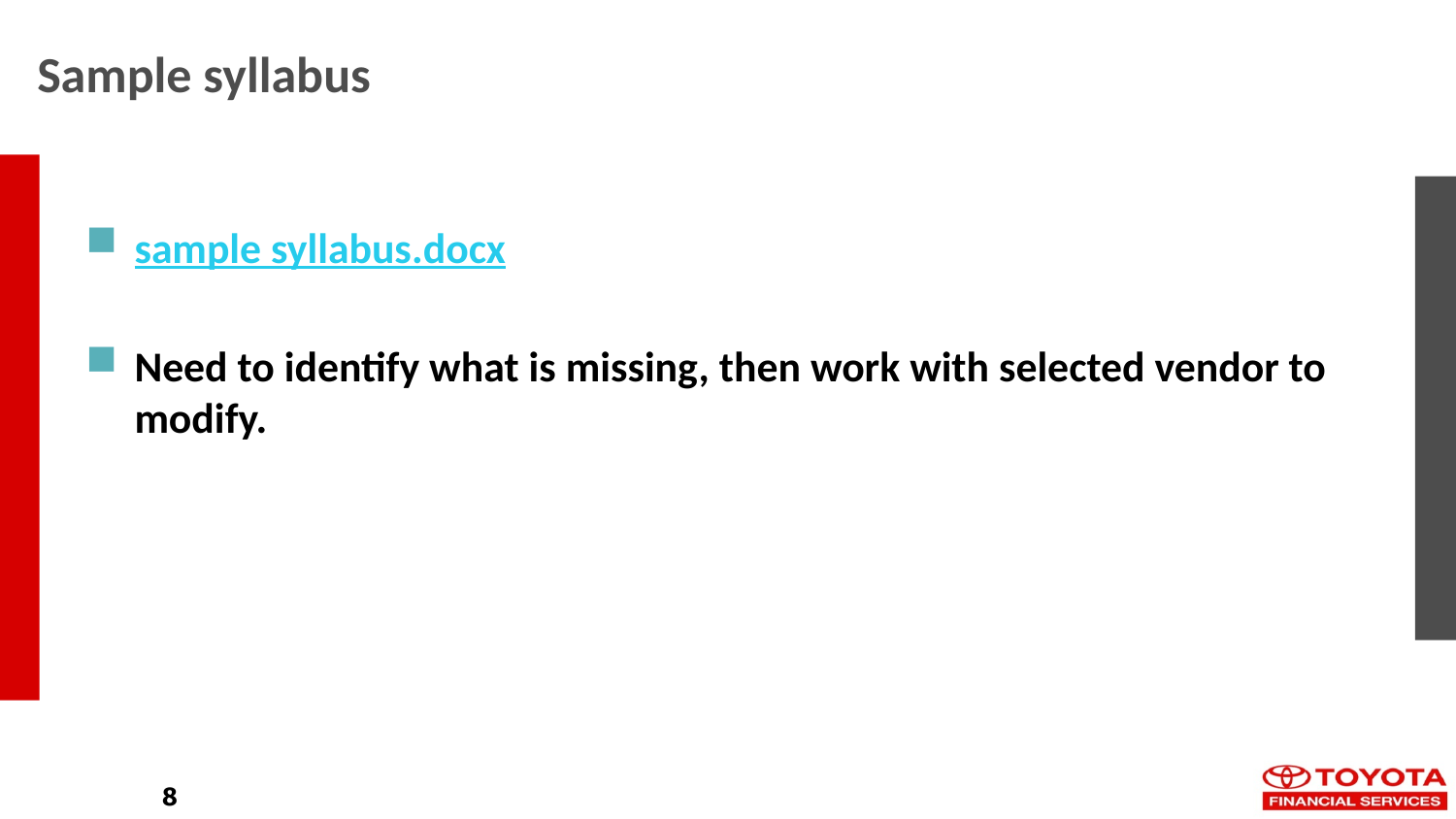

# Sample syllabus

sample syllabus.docx

Need to identify what is missing, then work with selected vendor to modify.
8